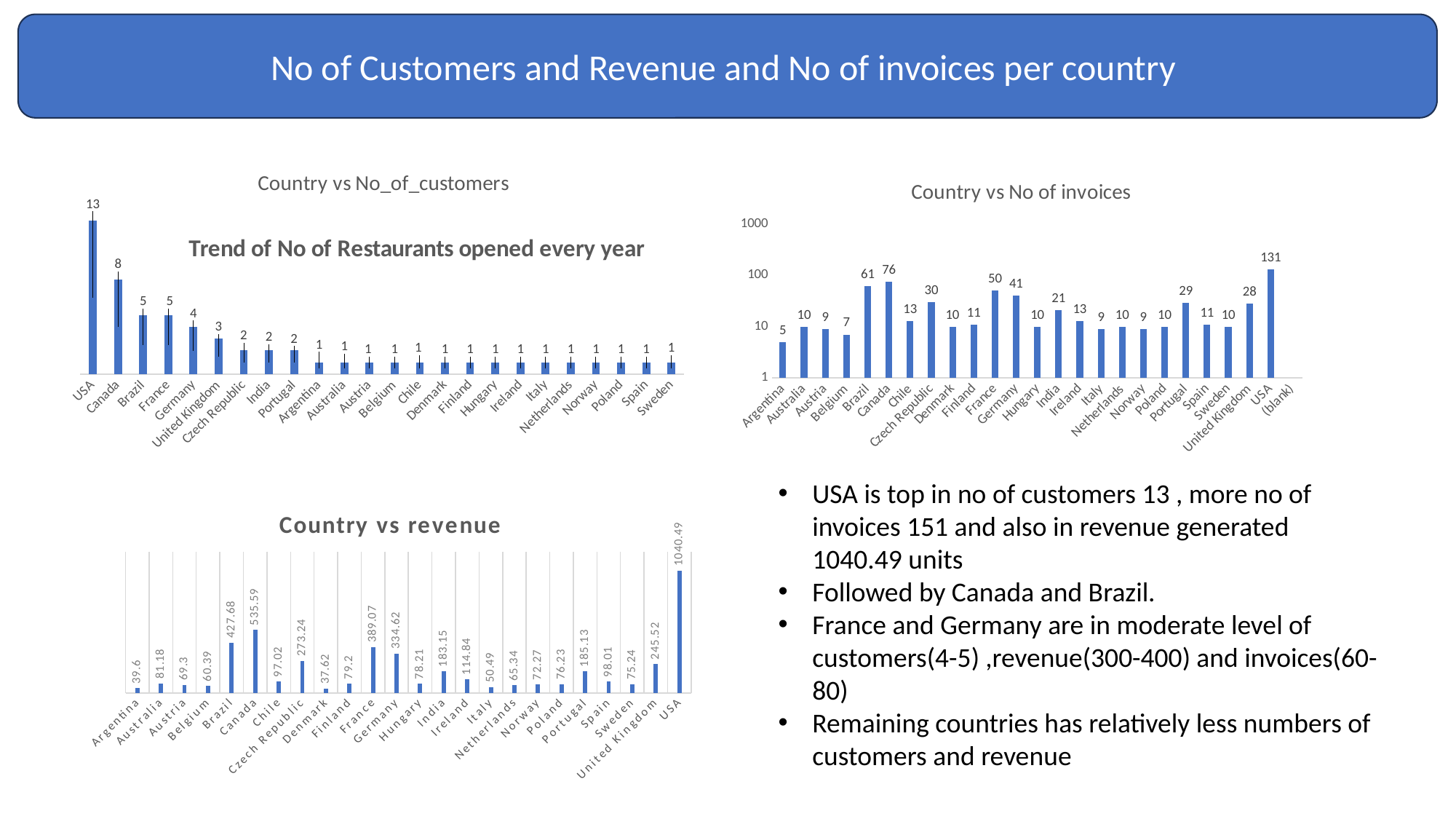

No of Customers and Revenue and No of invoices per country

### Chart: Country vs No_of_customers

| Category | No_of_customers |
|---|---|
| USA | 13.0 |
| Canada | 8.0 |
| Brazil | 5.0 |
| France | 5.0 |
| Germany | 4.0 |
| United Kingdom | 3.0 |
| Czech Republic | 2.0 |
| India | 2.0 |
| Portugal | 2.0 |
| Argentina | 1.0 |
| Australia | 1.0 |
| Austria | 1.0 |
| Belgium | 1.0 |
| Chile | 1.0 |
| Denmark | 1.0 |
| Finland | 1.0 |
| Hungary | 1.0 |
| Ireland | 1.0 |
| Italy | 1.0 |
| Netherlands | 1.0 |
| Norway | 1.0 |
| Poland | 1.0 |
| Spain | 1.0 |
| Sweden | 1.0 |

### Chart: Country vs No of invoices

| Category | Total |
|---|---|
| Argentina | 5.0 |
| Australia | 10.0 |
| Austria | 9.0 |
| Belgium | 7.0 |
| Brazil | 61.0 |
| Canada | 76.0 |
| Chile | 13.0 |
| Czech Republic | 30.0 |
| Denmark | 10.0 |
| Finland | 11.0 |
| France | 50.0 |
| Germany | 41.0 |
| Hungary | 10.0 |
| India | 21.0 |
| Ireland | 13.0 |
| Italy | 9.0 |
| Netherlands | 10.0 |
| Norway | 9.0 |
| Poland | 10.0 |
| Portugal | 29.0 |
| Spain | 11.0 |
| Sweden | 10.0 |
| United Kingdom | 28.0 |
| USA | 131.0 |
| (blank) | None |

### Chart: Trend of No of Restaurants opened every year

| Category |
|---|
USA is top in no of customers 13 , more no of invoices 151 and also in revenue generated 1040.49 units
Followed by Canada and Brazil.
France and Germany are in moderate level of customers(4-5) ,revenue(300-400) and invoices(60-80)
Remaining countries has relatively less numbers of customers and revenue

### Chart: Country vs revenue

| Category | Sum of total_revenue |
|---|---|
| Argentina | 39.6 |
| Australia | 81.18 |
| Austria | 69.3 |
| Belgium | 60.39 |
| Brazil | 427.68 |
| Canada | 535.59 |
| Chile | 97.02 |
| Czech Republic | 273.24 |
| Denmark | 37.62 |
| Finland | 79.2 |
| France | 389.07 |
| Germany | 334.62 |
| Hungary | 78.21 |
| India | 183.15 |
| Ireland | 114.84 |
| Italy | 50.49 |
| Netherlands | 65.34 |
| Norway | 72.27 |
| Poland | 76.23 |
| Portugal | 185.13 |
| Spain | 98.01 |
| Sweden | 75.24 |
| United Kingdom | 245.52 |
| USA | 1040.49 |